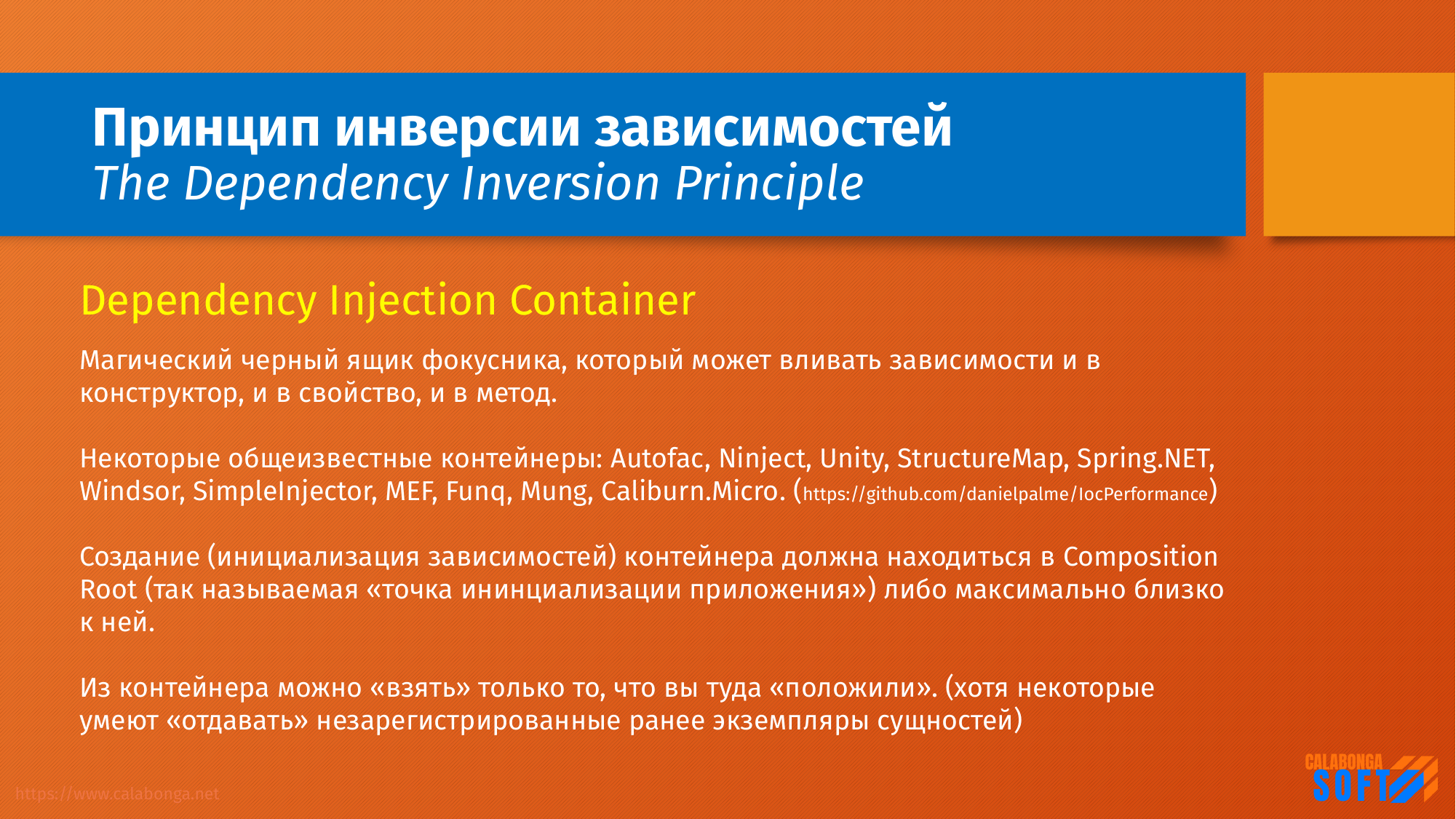

# Принцип инверсии зависимостей The Dependency Inversion Principle
Dependency Injection Container
Магический черный ящик фокусника, который может вливать зависимости и в конструктор, и в свойство, и в метод.

Некоторые общеизвестные контейнеры: Autofac, Ninject, Unity, StructureMap, Spring.NET, Windsor, SimpleInjector, MEF, Funq, Mung, Caliburn.Micro. (https://github.com/danielpalme/IocPerformance)

Создание (инициализация зависимостей) контейнера должна находиться в Composition Root (так называемая «точка ининциализации приложения») либо максимально близко к ней.

Из контейнера можно «взять» только то, что вы туда «положили». (хотя некоторые умеют «отдавать» незарегистрированные ранее экземпляры сущностей)